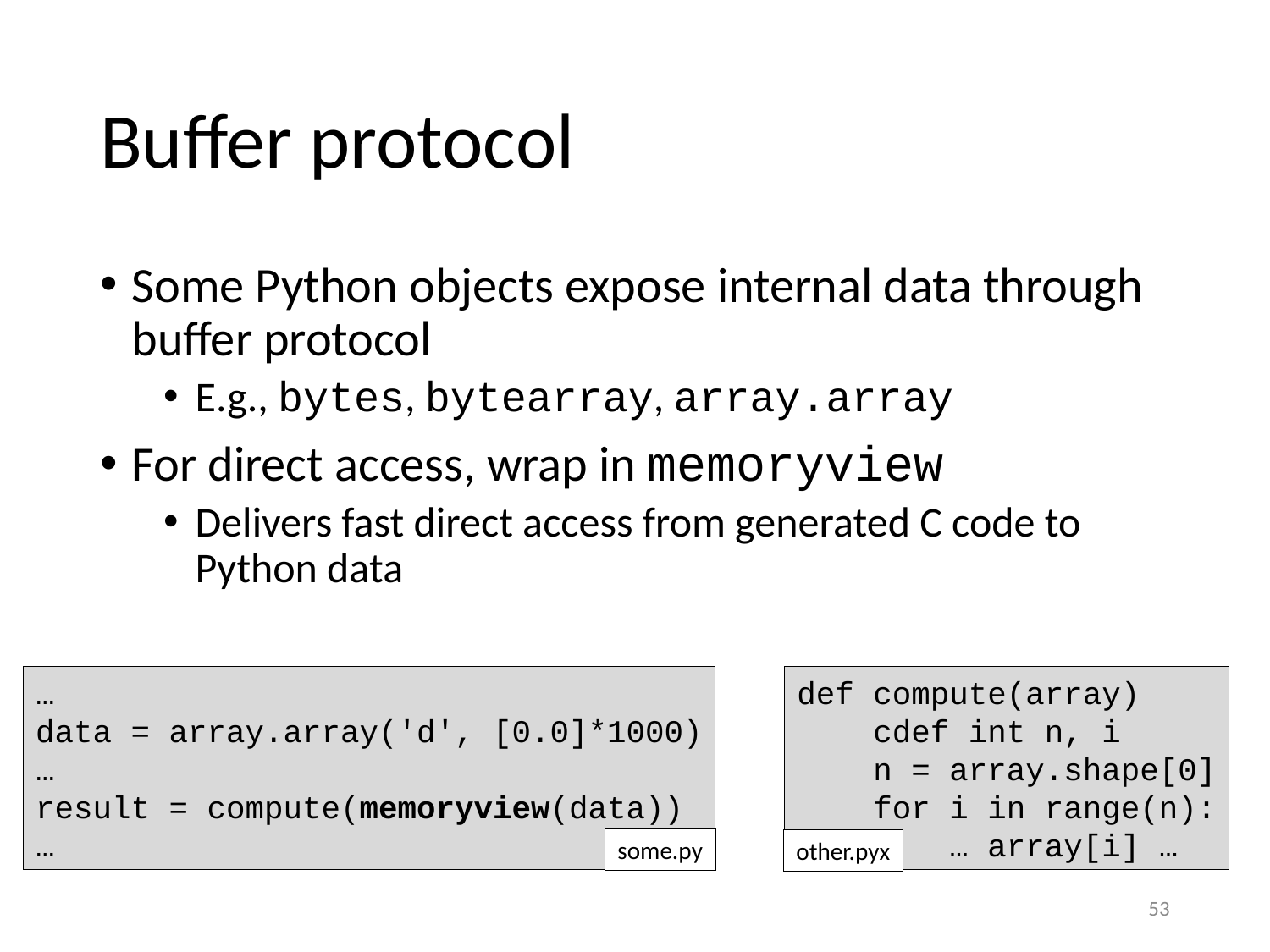

# Buffer protocol
Some Python objects expose internal data through buffer protocol
E.g., bytes, bytearray, array.array
For direct access, wrap in memoryview
Delivers fast direct access from generated C code to Python data
…
data = array.array('d', [0.0]*1000)
…
result = compute(memoryview(data))
…
some.py
def compute(array)
    cdef int n, i
    n = array.shape[0]
    for i in range(n):
        … array[i] …
other.pyx
53